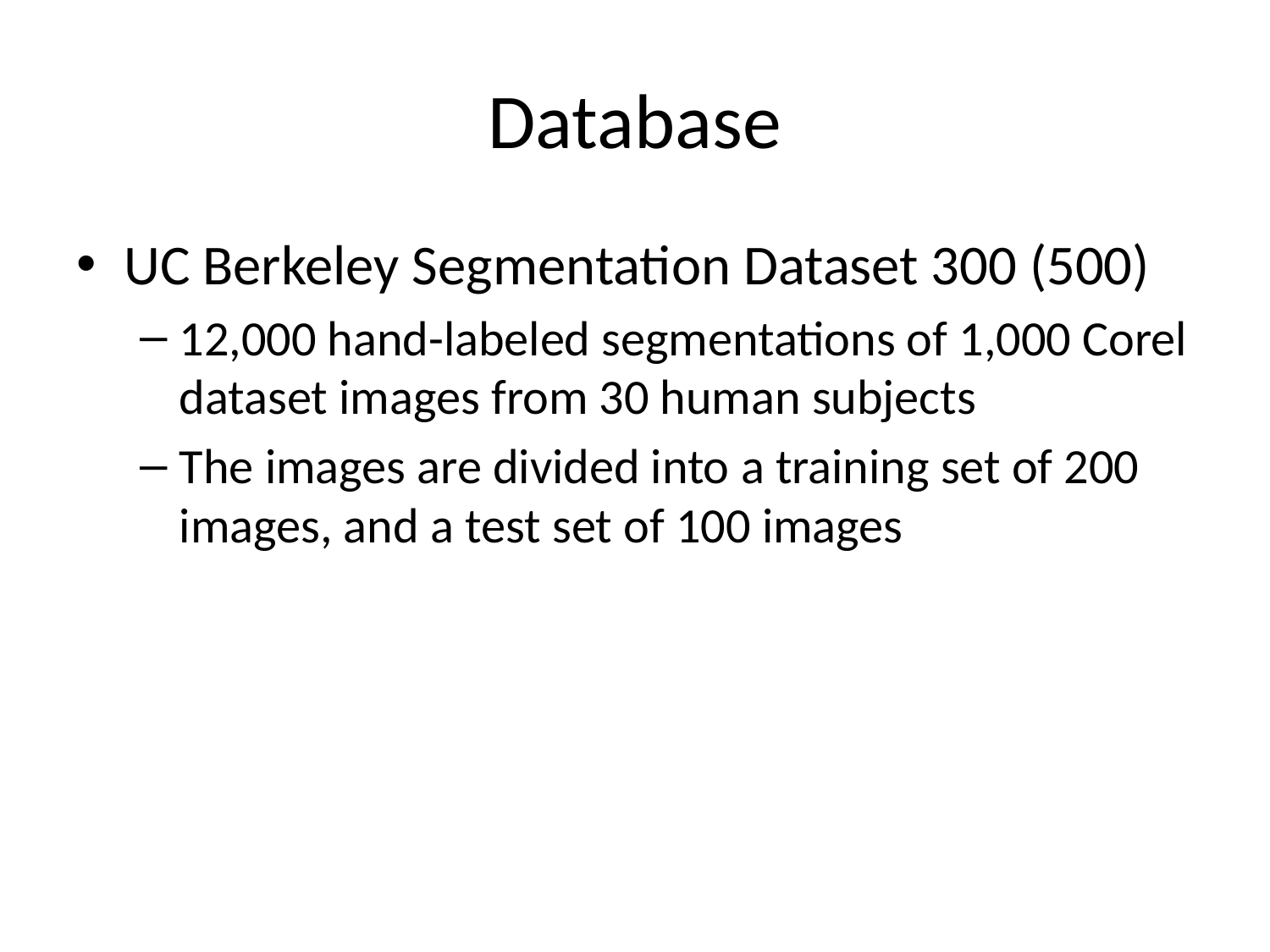

# Database
UC Berkeley Segmentation Dataset 300 (500)
12,000 hand-labeled segmentations of 1,000 Corel dataset images from 30 human subjects
The images are divided into a training set of 200 images, and a test set of 100 images